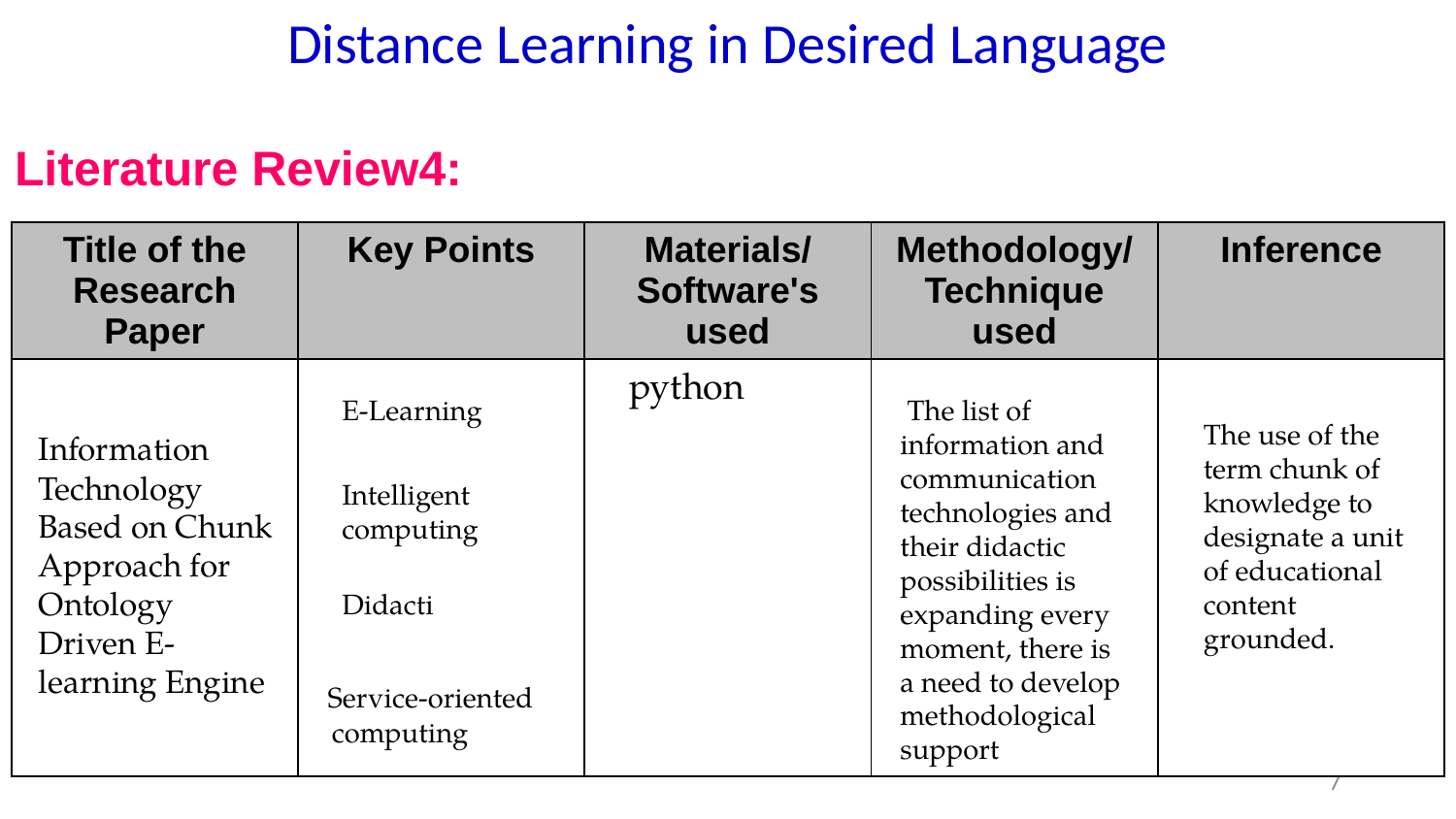

Distance Learning in Desired Language

Literature Review4:

| Title of the Research Paper | Key Points | Materials/ Software's used | Methodology/ Technique used | Inference |
| --- | --- | --- | --- | --- |
|  |  | python |  |  |
E-Learning
 The list of information and communication technologies and their didactic possibilities is expanding every moment, there is a need to develop methodological support

The use of the term chunk of knowledge to designate a unit of educational content grounded.
Information Technology Based on Chunk Approach for Ontology Driven E-learning Engine
Intelligent computing
Didacti
 Service-oriented
  computing
7